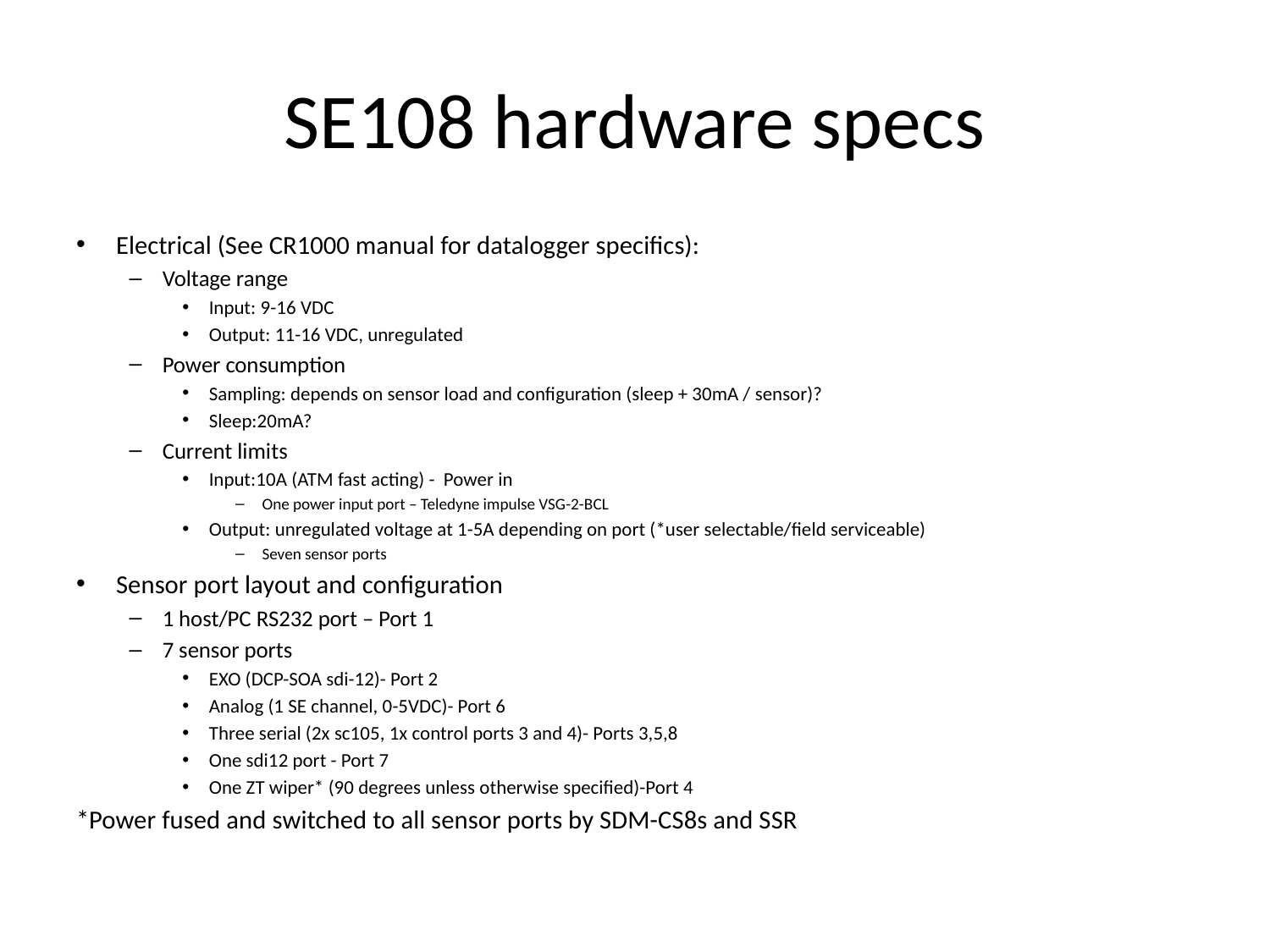

# SE108 hardware specs
Electrical (See CR1000 manual for datalogger specifics):
Voltage range
Input: 9-16 VDC
Output: 11-16 VDC, unregulated
Power consumption
Sampling: depends on sensor load and configuration (sleep + 30mA / sensor)?
Sleep:20mA?
Current limits
Input:10A (ATM fast acting) -  Power in
One power input port – Teledyne impulse VSG-2-BCL
Output: unregulated voltage at 1-5A depending on port (*user selectable/field serviceable)
Seven sensor ports
Sensor port layout and configuration
1 host/PC RS232 port – Port 1
7 sensor ports
EXO (DCP-SOA sdi-12)- Port 2
Analog (1 SE channel, 0-5VDC)- Port 6
Three serial (2x sc105, 1x control ports 3 and 4)- Ports 3,5,8
One sdi12 port - Port 7
One ZT wiper* (90 degrees unless otherwise specified)-Port 4
*Power fused and switched to all sensor ports by SDM-CS8s and SSR